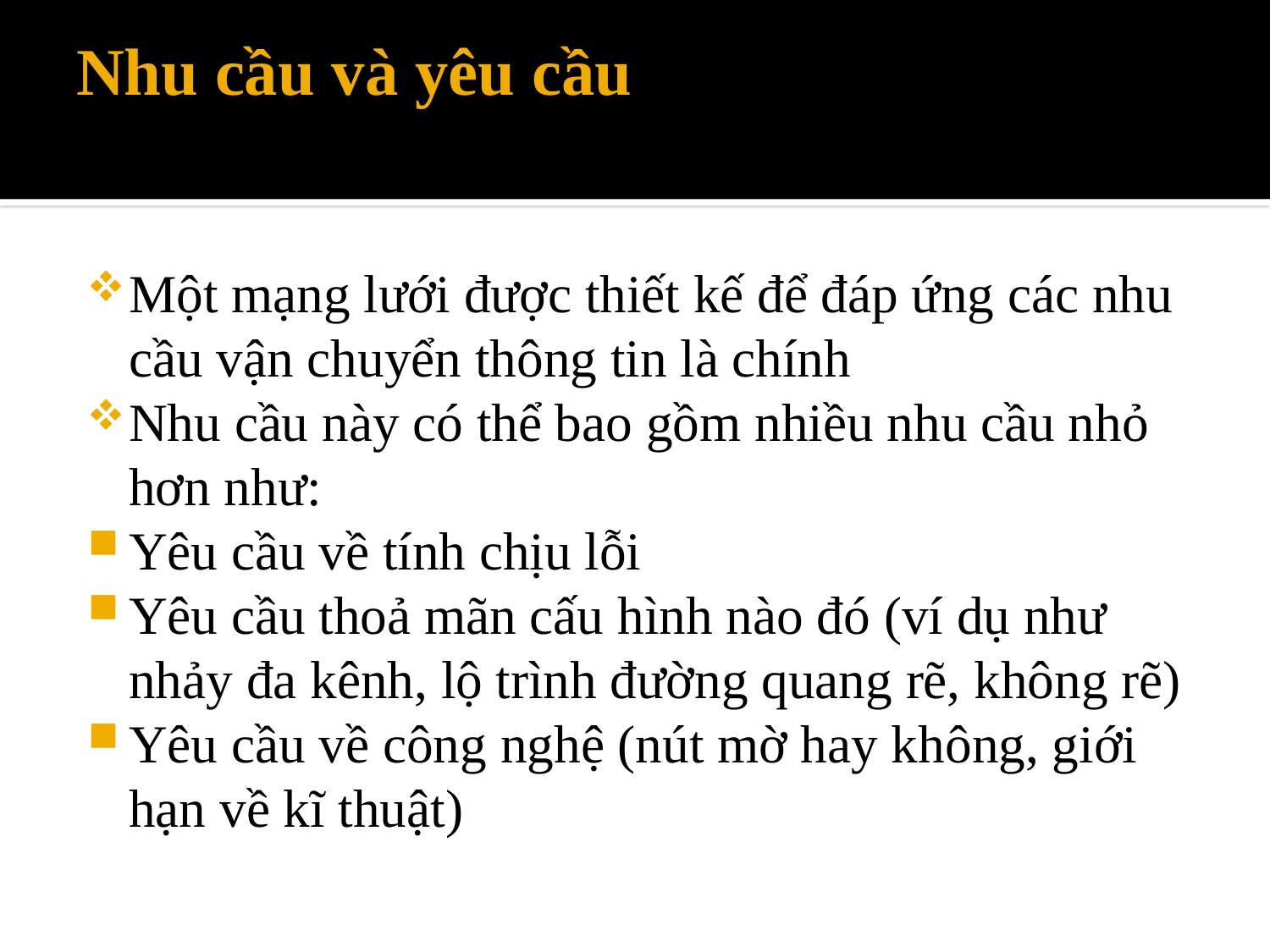

# Nhu cầu và yêu cầu
Một mạng lưới được thiết kế để đáp ứng các nhu cầu vận chuyển thông tin là chính
Nhu cầu này có thể bao gồm nhiều nhu cầu nhỏ hơn như:
Yêu cầu về tính chịu lỗi
Yêu cầu thoả mãn cấu hình nào đó (ví dụ như nhảy đa kênh, lộ trình đường quang rẽ, không rẽ)
Yêu cầu về công nghệ (nút mờ hay không, giới hạn về kĩ thuật)